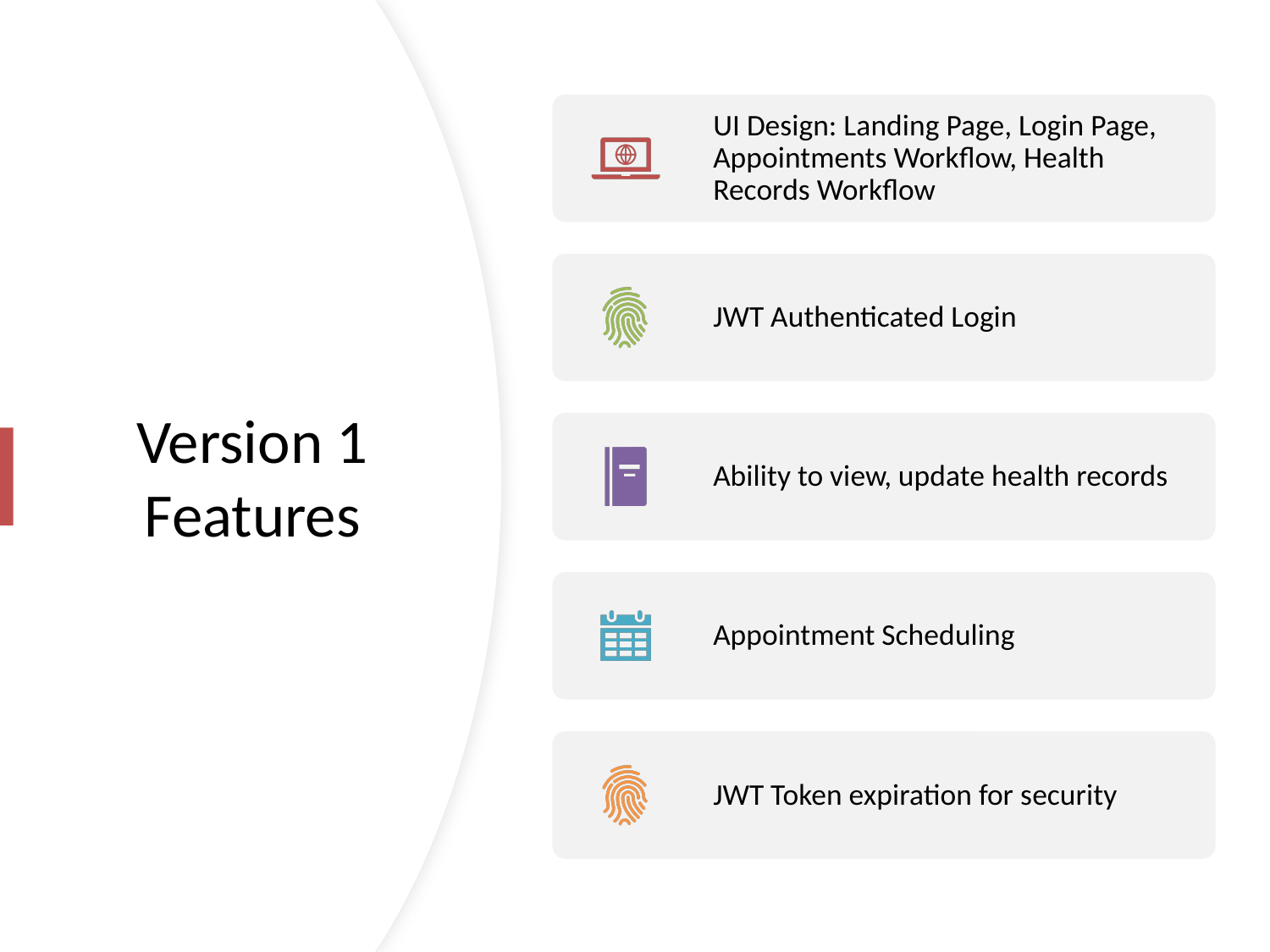

UI Design: Landing Page, Login Page, Appointments Workflow, Health Records Workflow
JWT Authenticated Login
Ability to view, update health records
Appointment Scheduling
JWT Token expiration for security
# Version 1 Features